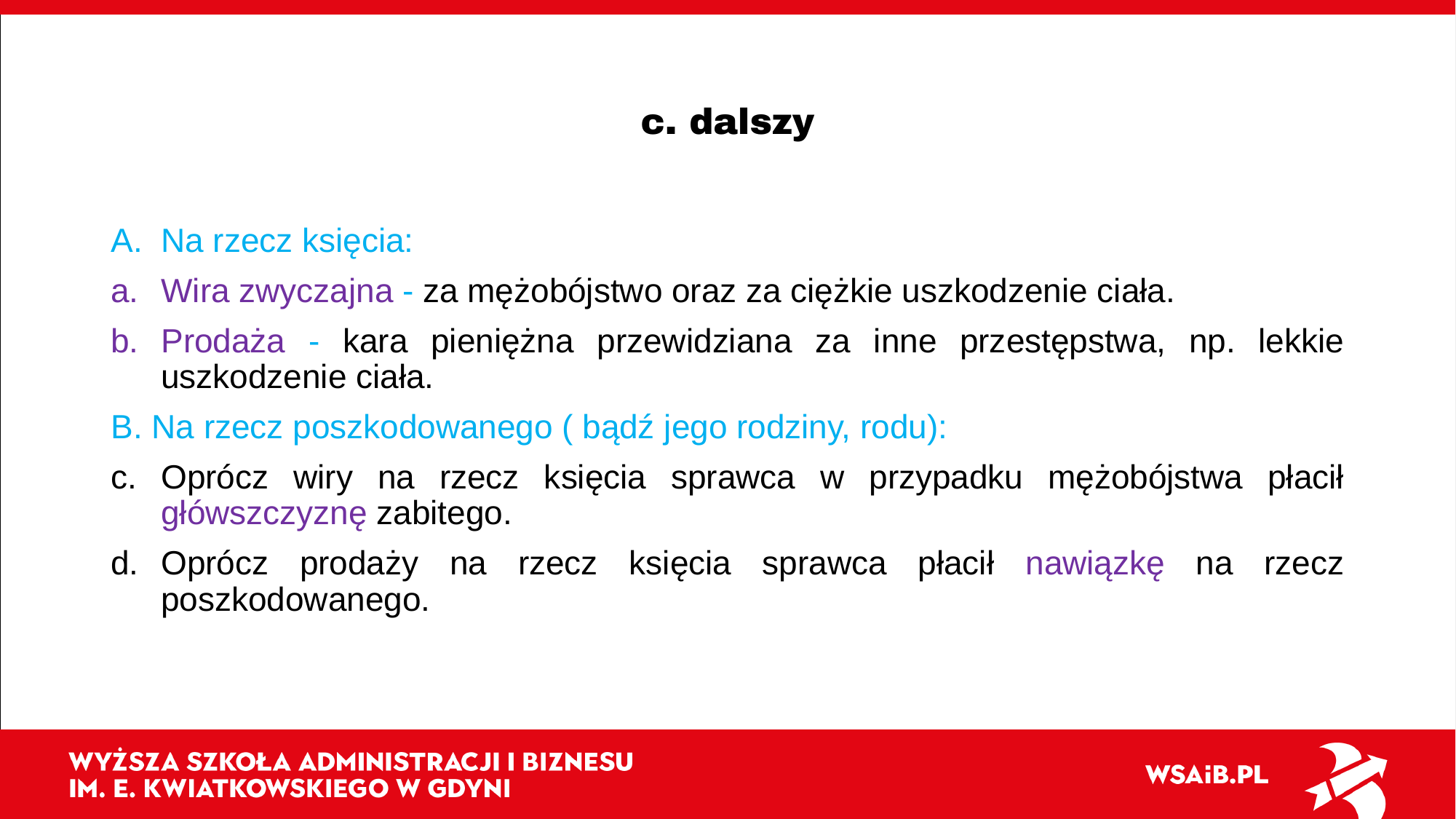

# c. dalszy
Na rzecz księcia:
Wira zwyczajna - za mężobójstwo oraz za ciężkie uszkodzenie ciała.
Prodaża - kara pieniężna przewidziana za inne przestępstwa, np. lekkie uszkodzenie ciała.
B. Na rzecz poszkodowanego ( bądź jego rodziny, rodu):
Oprócz wiry na rzecz księcia sprawca w przypadku mężobójstwa płacił główszczyznę zabitego.
Oprócz prodaży na rzecz księcia sprawca płacił nawiązkę na rzecz poszkodowanego.